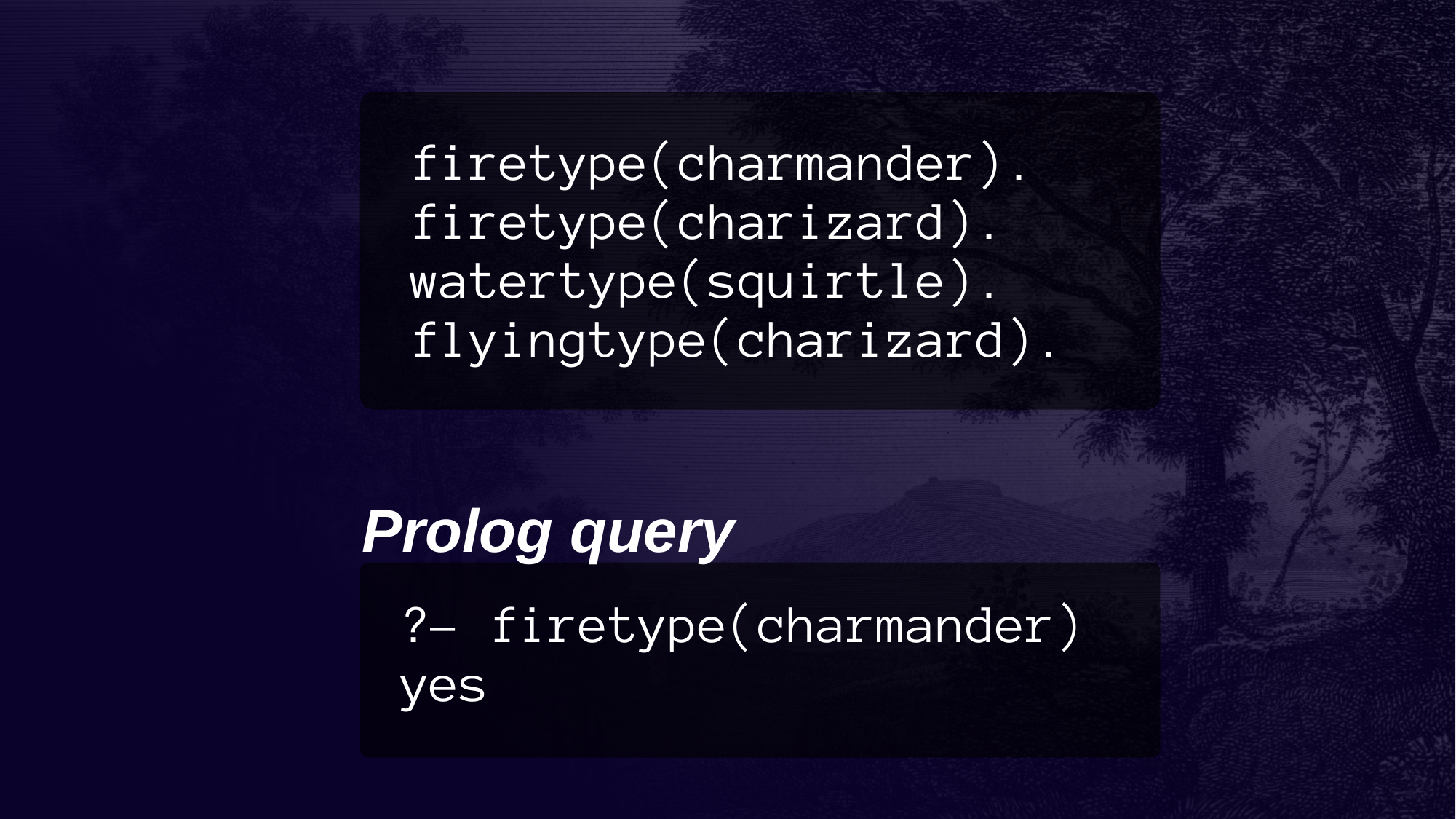

firetype(charmander).
firetype(charizard).
watertype(squirtle).
flyingtype(charizard).
# Prolog query

?- firetype(charmander)
yes